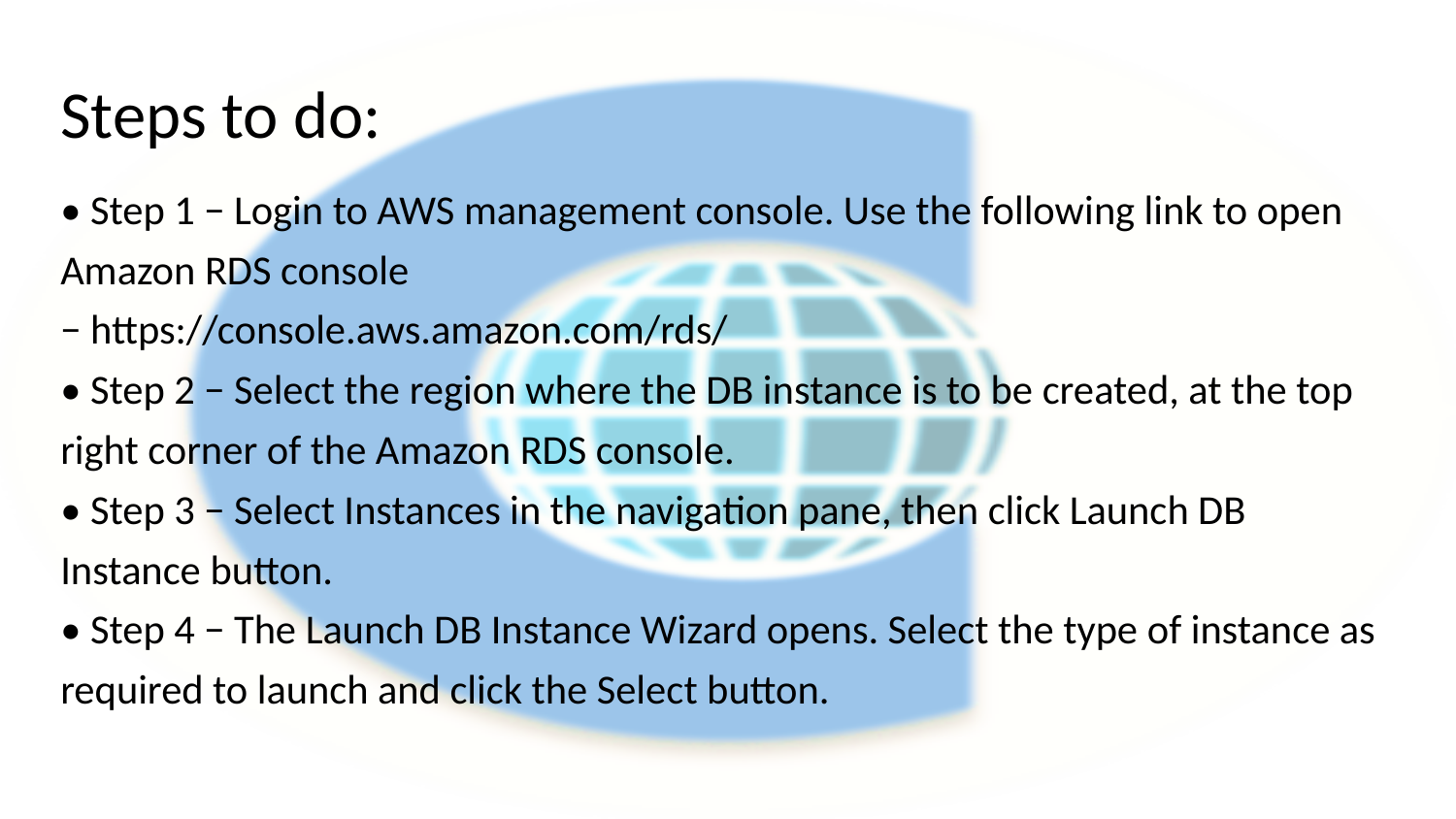

# Steps to do:
• Step 1 − Login to AWS management console. Use the following link to open
Amazon RDS console
− https://console.aws.amazon.com/rds/
• Step 2 − Select the region where the DB instance is to be created, at the top
right corner of the Amazon RDS console.
• Step 3 − Select Instances in the navigation pane, then click Launch DB
Instance button.
• Step 4 − The Launch DB Instance Wizard opens. Select the type of instance as
required to launch and click the Select button.